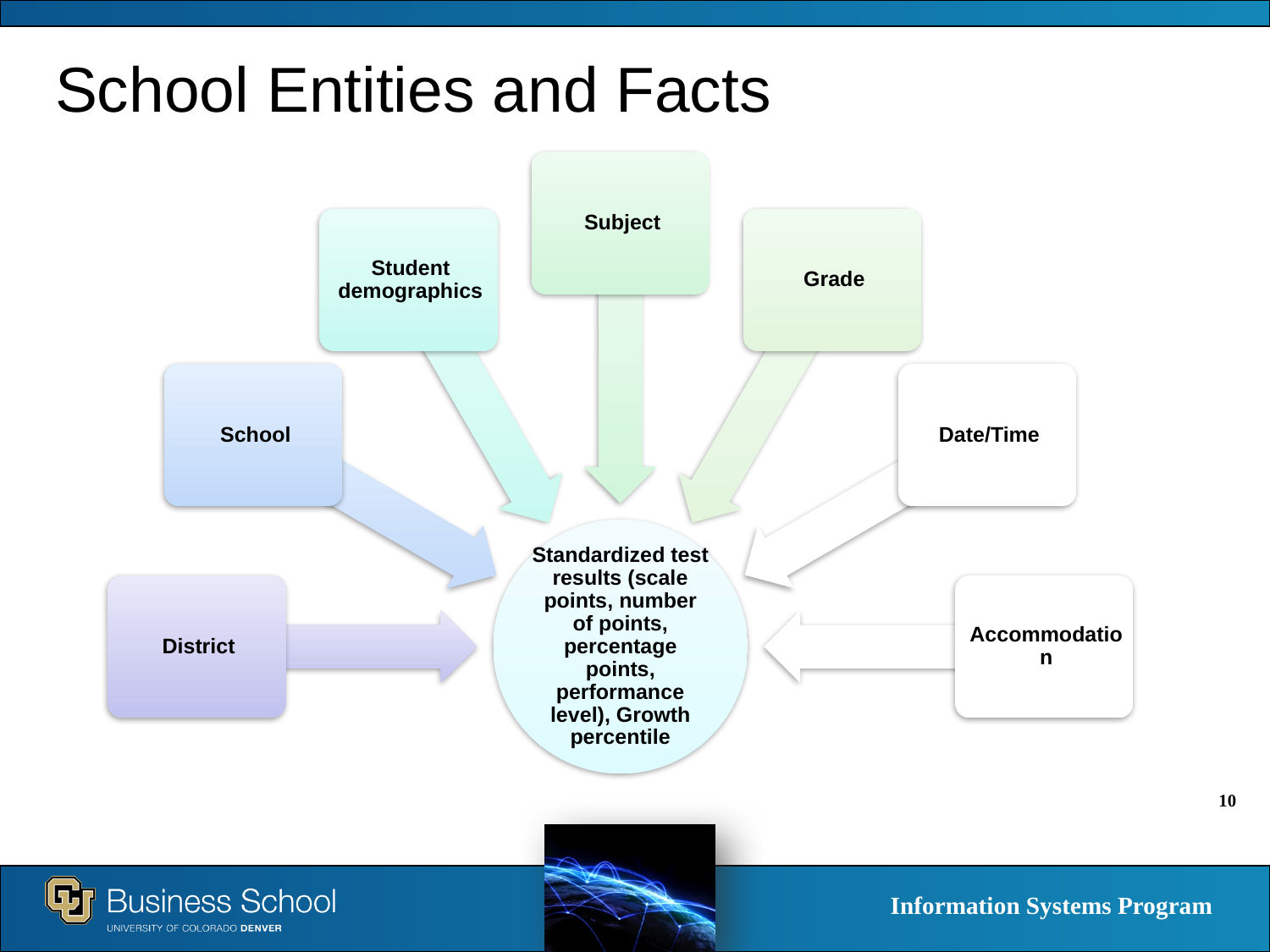

# School Entities and Facts
Standardized test results (scale points, number of points, percentage points, performance level), Growth percentile
District
School
Student demographics
Subject
Grade
Date/Time
Accommodation